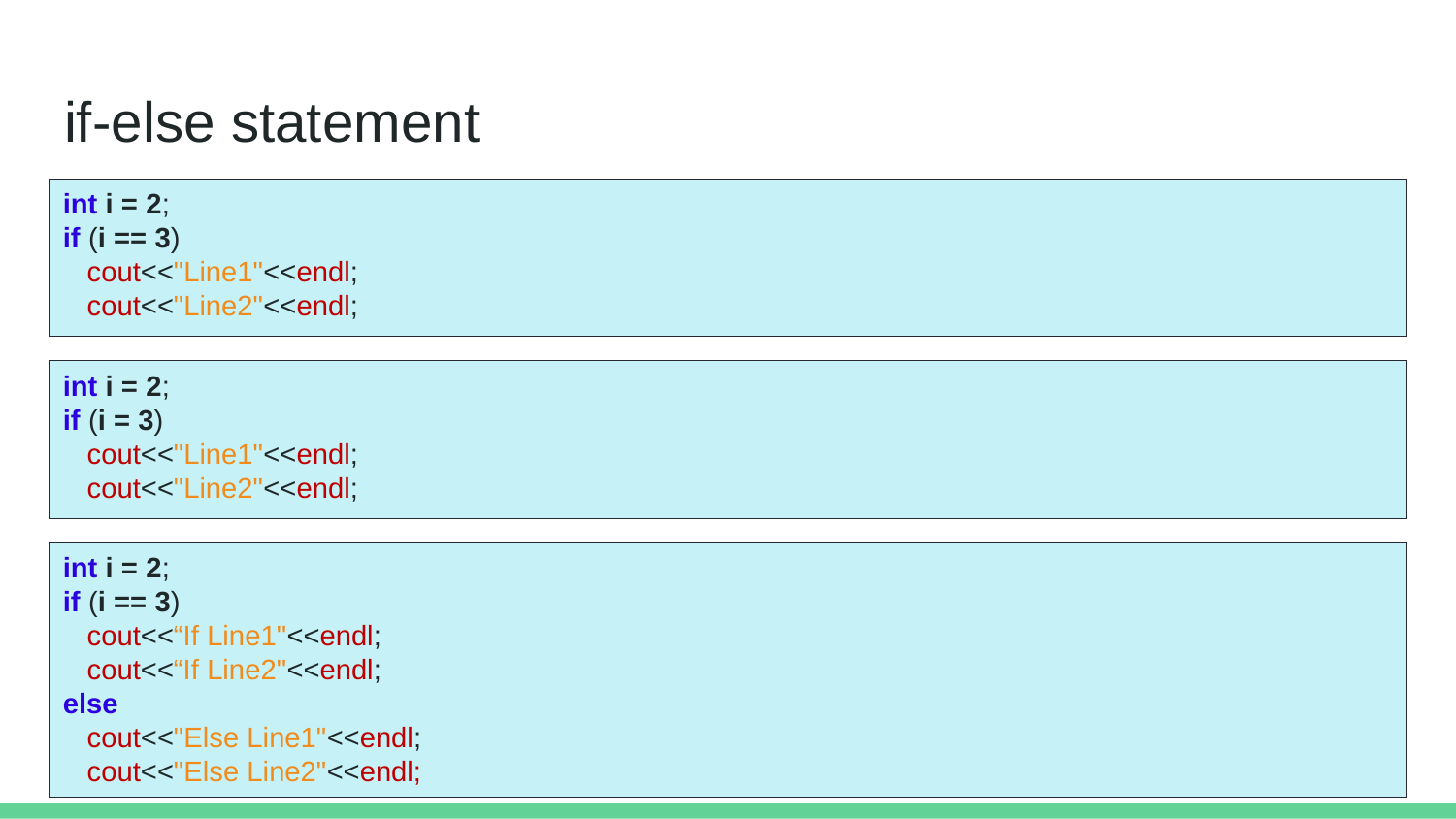

# if-else statement
int i = 2;
if (i == 3)
   cout<<"Line1"<<endl;
   cout<<"Line2"<<endl;
int i = 2;
if (i = 3)
   cout<<"Line1"<<endl;
   cout<<"Line2"<<endl;
int i = 2;
if (i == 3)
   cout<<“If Line1"<<endl;
   cout<<“If Line2"<<endl;
else
   cout<<"Else Line1"<<endl;
   cout<<"Else Line2"<<endl;